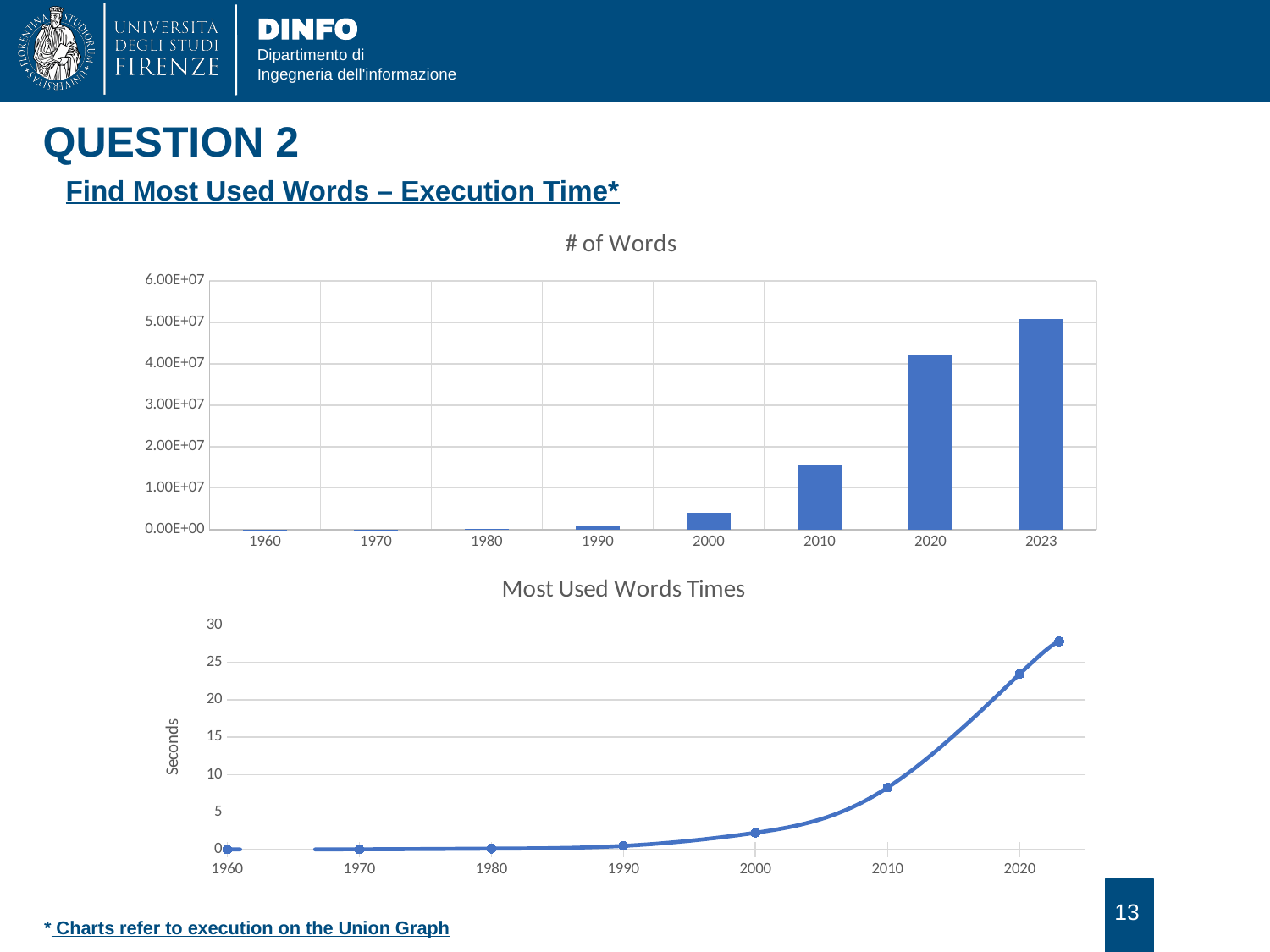

QUESTION 2

Find Most Used Words – Execution Time*

### Chart: # of Words

| Category | # of words |
|---|---|
| 1960 | 1195.0 |
| 1970 | 21705.0 |
| 1980 | 175727.0 |
| 1990 | 888720.0 |
| 2000 | 4034393.0 |
| 2010 | 15609482.0 |
| 2020 | 41926406.0 |
| 2023 | 50705164.0 |

### Chart:  Most Used Words Times

| Category |  most used words time |
|---|---|
13
* Charts refer to execution on the Union Graph